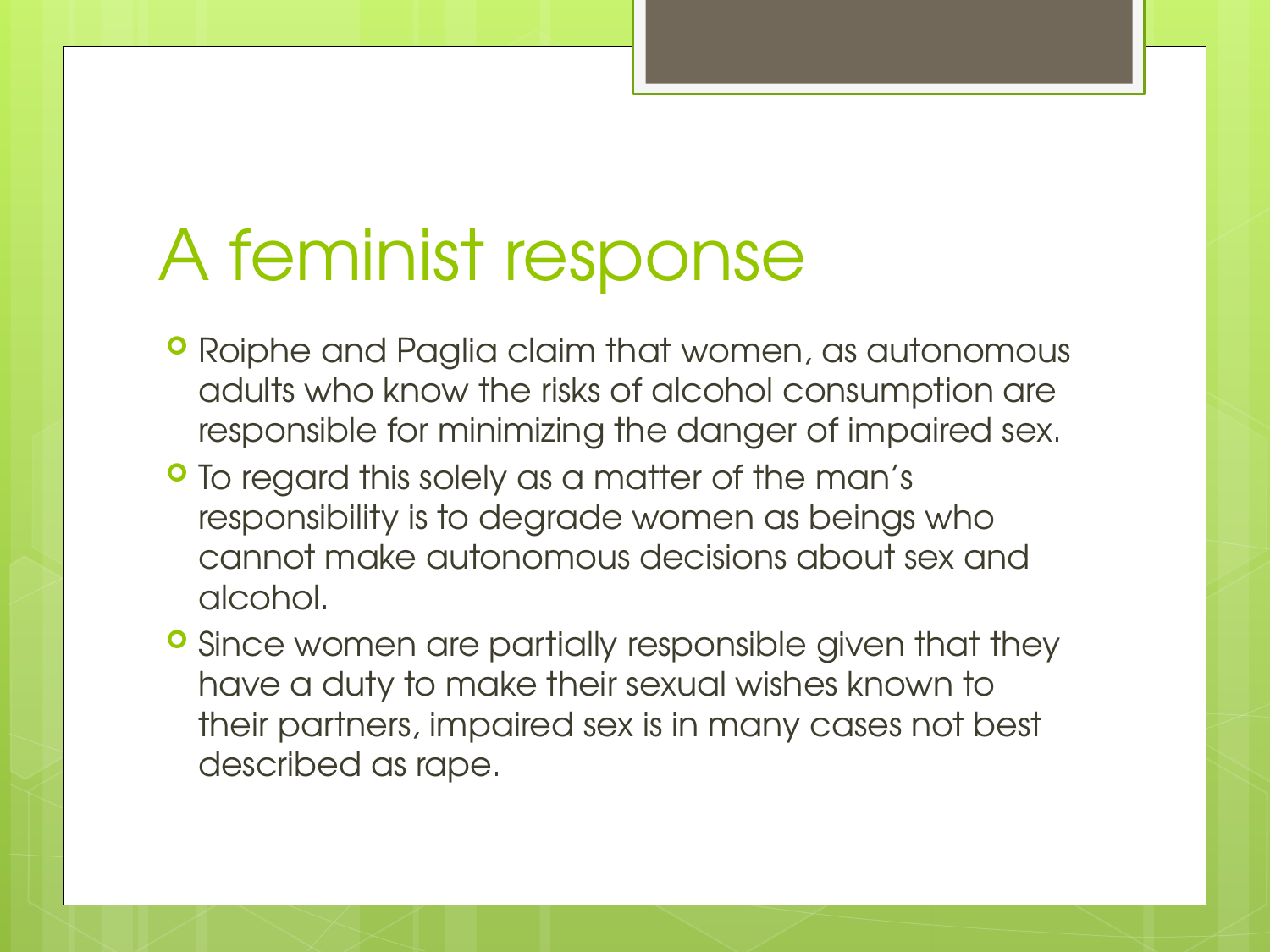

# A feminist response
Roiphe and Paglia claim that women, as autonomous adults who know the risks of alcohol consumption are responsible for minimizing the danger of impaired sex.
To regard this solely as a matter of the man’s responsibility is to degrade women as beings who cannot make autonomous decisions about sex and alcohol.
Since women are partially responsible given that they have a duty to make their sexual wishes known to their partners, impaired sex is in many cases not best described as rape.